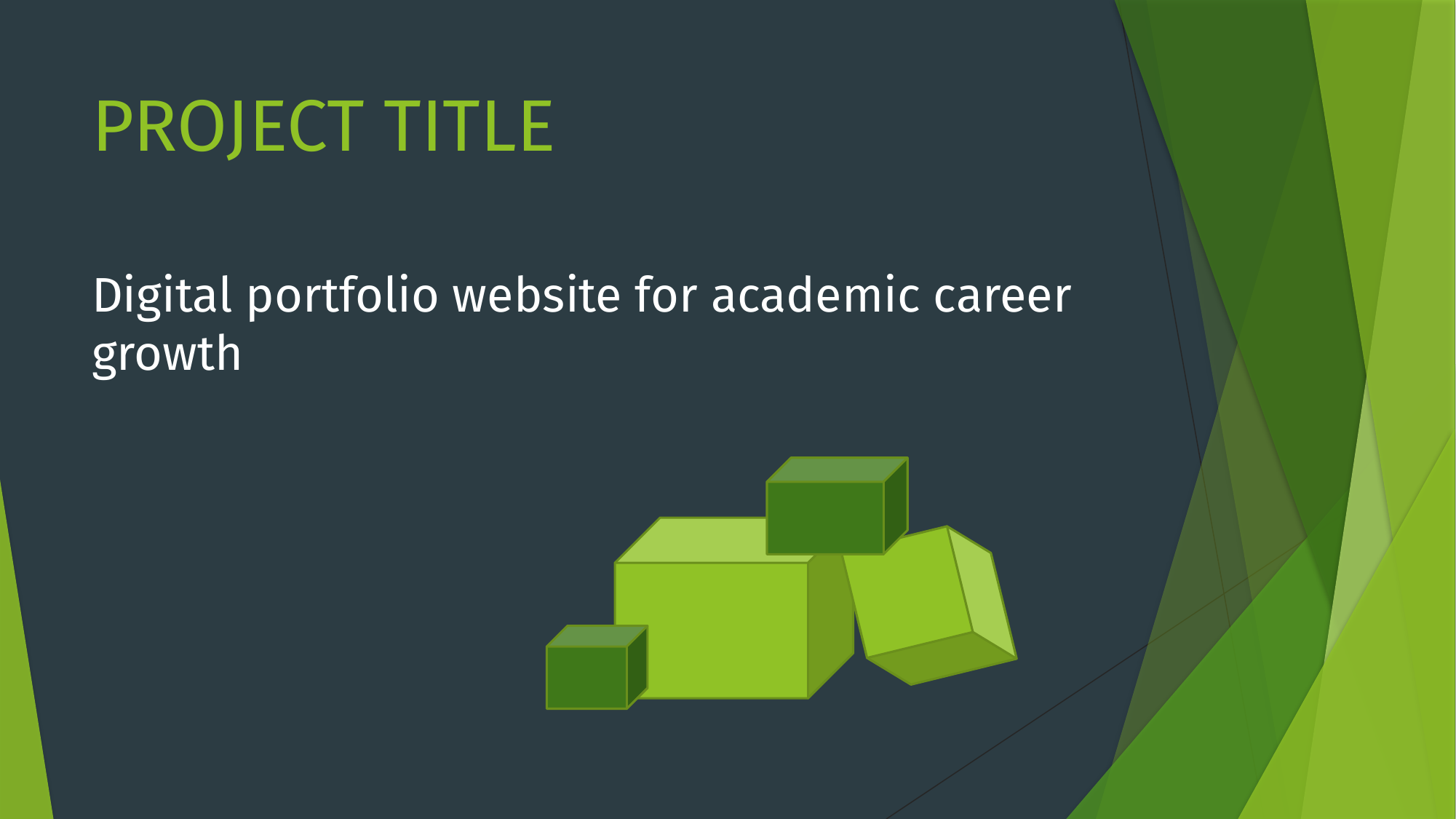

# PROJECT TITLE
Digital portfolio website for academic career growth